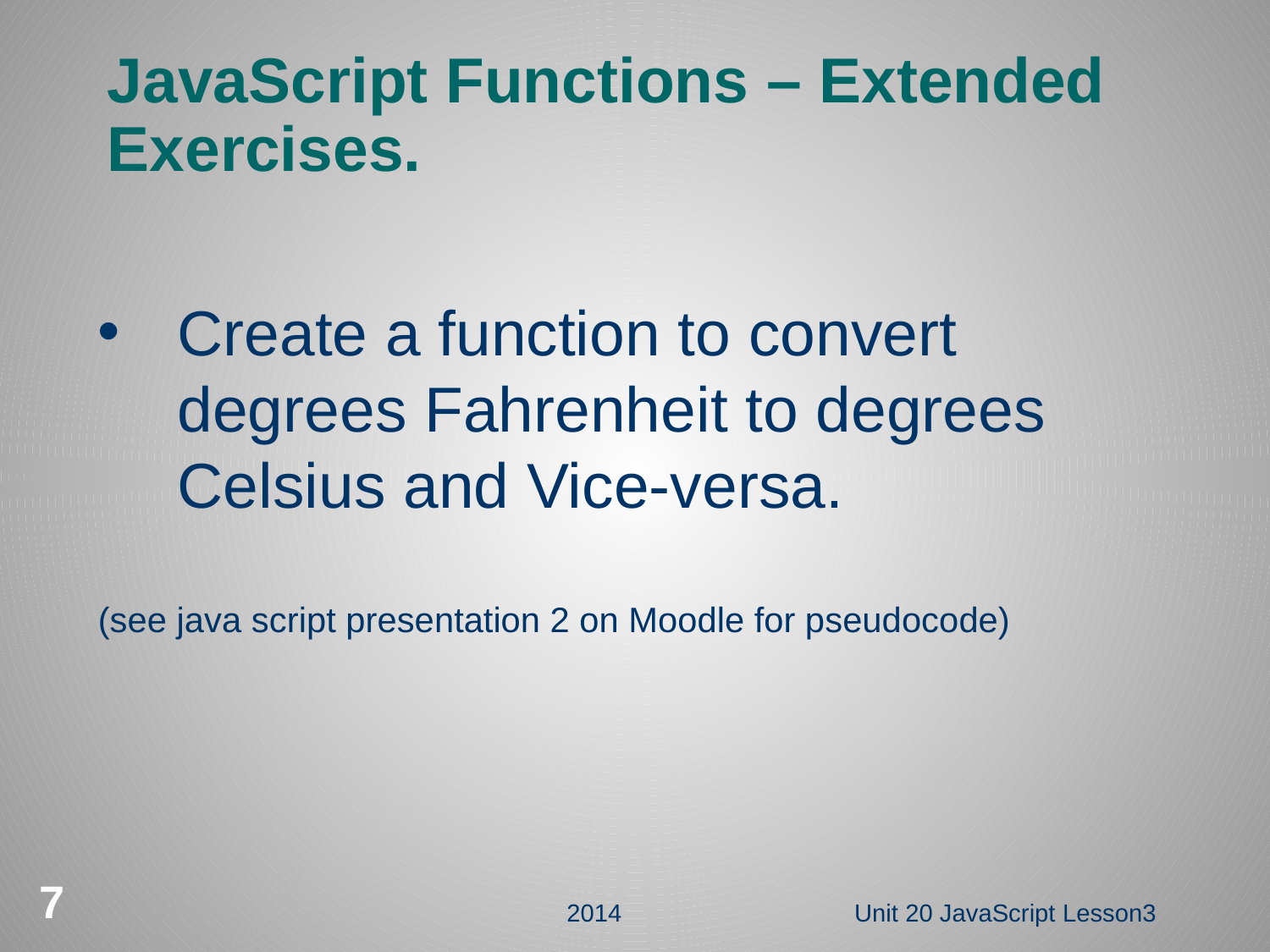

JavaScript Functions – Extended Exercises.
Create a function to convert degrees Fahrenheit to degrees Celsius and Vice-versa.

(see java script presentation 2 on Moodle for pseudocode)
7
2014
Unit 20 JavaScript Lesson3